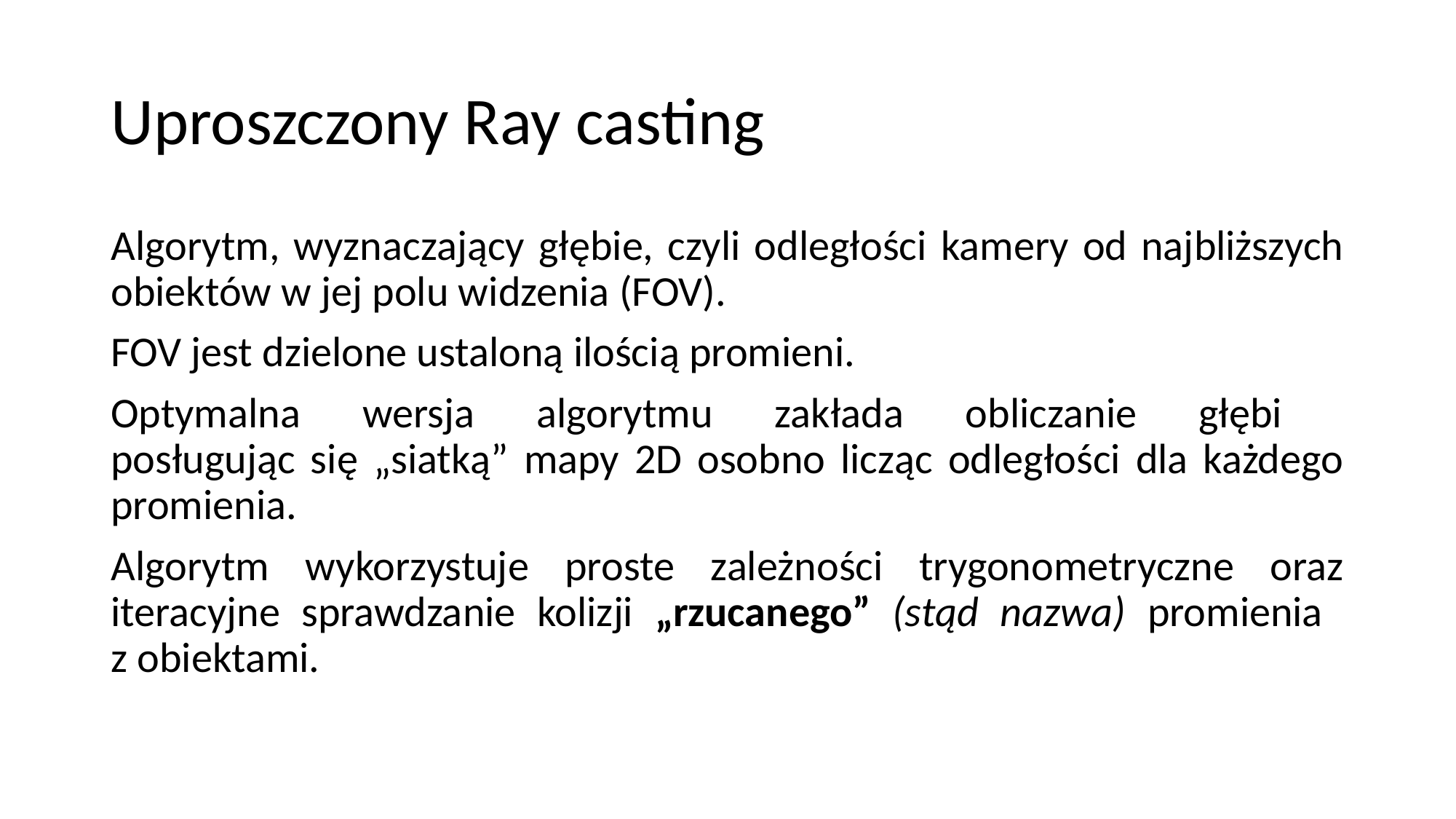

# Uproszczony Ray casting
Algorytm, wyznaczający głębie, czyli odległości kamery od najbliższych obiektów w jej polu widzenia (FOV).
FOV jest dzielone ustaloną ilością promieni.
Optymalna wersja algorytmu zakłada obliczanie głębi
posługując się „siatką” mapy 2D osobno licząc odległości dla każdego promienia.
Algorytm wykorzystuje proste zależności trygonometryczne oraz iteracyjne sprawdzanie kolizji „rzucanego” (stąd nazwa) promienia
z obiektami.